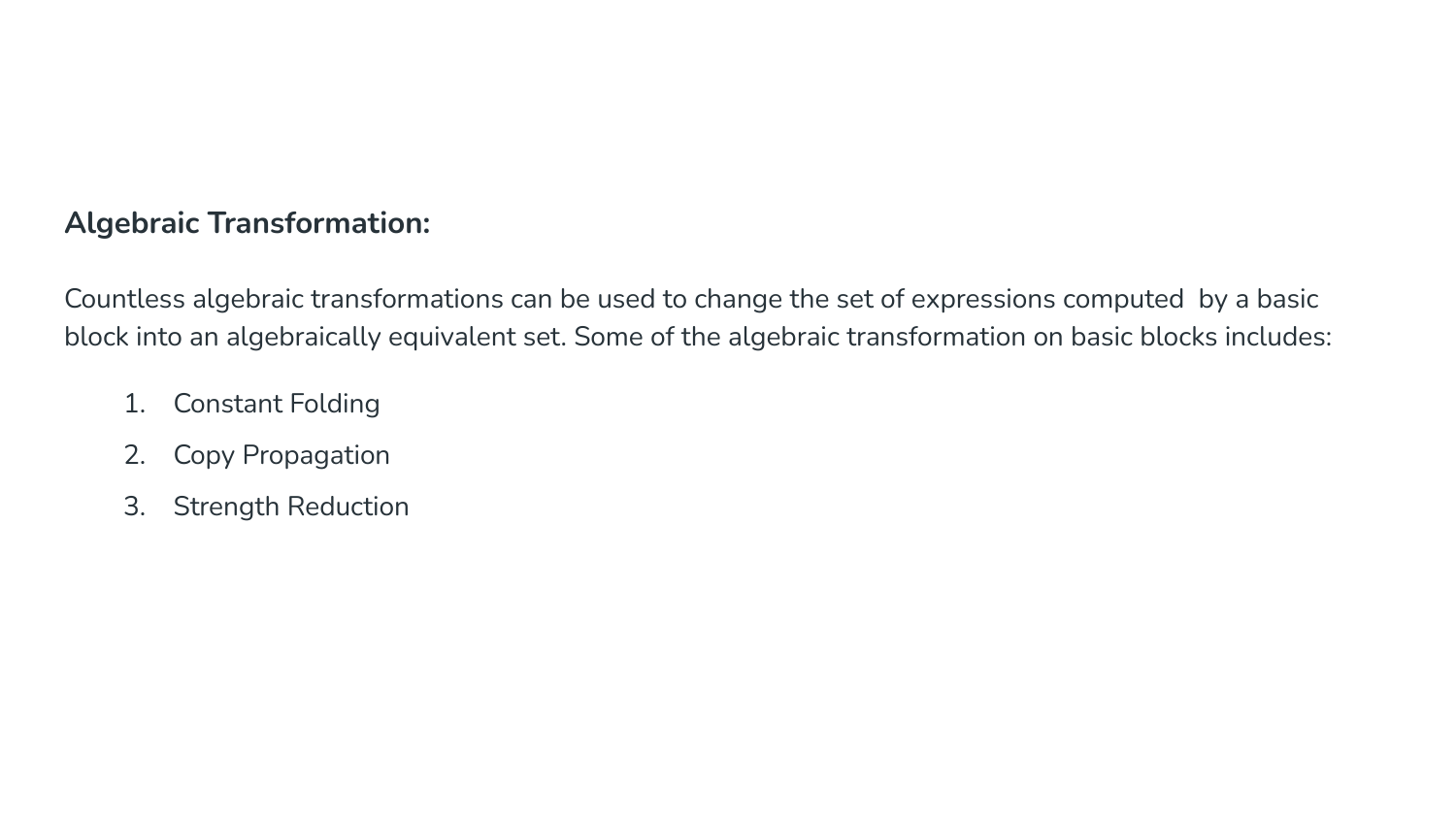

#
Algebraic Transformation:
Countless algebraic transformations can be used to change the set of expressions computed  by a basic block into an algebraically equivalent set. Some of the algebraic transformation on basic blocks includes:
Constant Folding
Copy Propagation
Strength Reduction